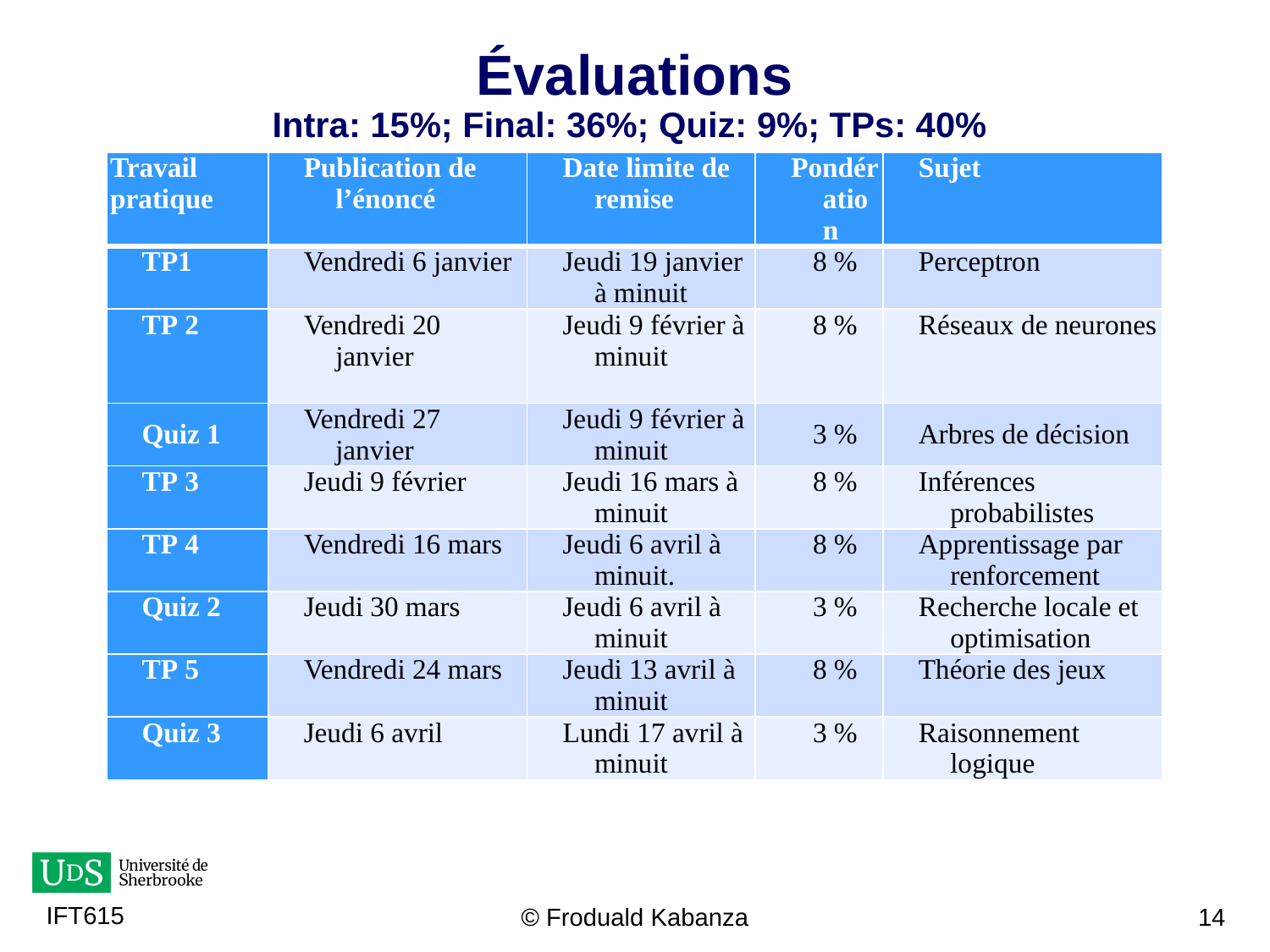

# Évaluations Intra: 15%; Final: 36%; Quiz: 9%; TPs: 40%
| Travail pratique | Publication de l’énoncé | Date limite de remise | Pondération | Sujet |
| --- | --- | --- | --- | --- |
| TP1 | Vendredi 6 janvier | Jeudi 19 janvier à minuit | 8 % | Perceptron |
| TP 2 | Vendredi 20 janvier | Jeudi 9 février à minuit | 8 % | Réseaux de neurones |
| Quiz 1 | Vendredi 27 janvier | Jeudi 9 février à minuit | 3 % | Arbres de décision |
| TP 3 | Jeudi 9 février | Jeudi 16 mars à minuit | 8 % | Inférences probabilistes |
| TP 4 | Vendredi 16 mars | Jeudi 6 avril à minuit. | 8 % | Apprentissage par renforcement |
| Quiz 2 | Jeudi 30 mars | Jeudi 6 avril à minuit | 3 % | Recherche locale et optimisation |
| TP 5 | Vendredi 24 mars | Jeudi 13 avril à minuit | 8 % | Théorie des jeux |
| Quiz 3 | Jeudi 6 avril | Lundi 17 avril à minuit | 3 % | Raisonnement logique |
© Froduald Kabanza
14
IFT615